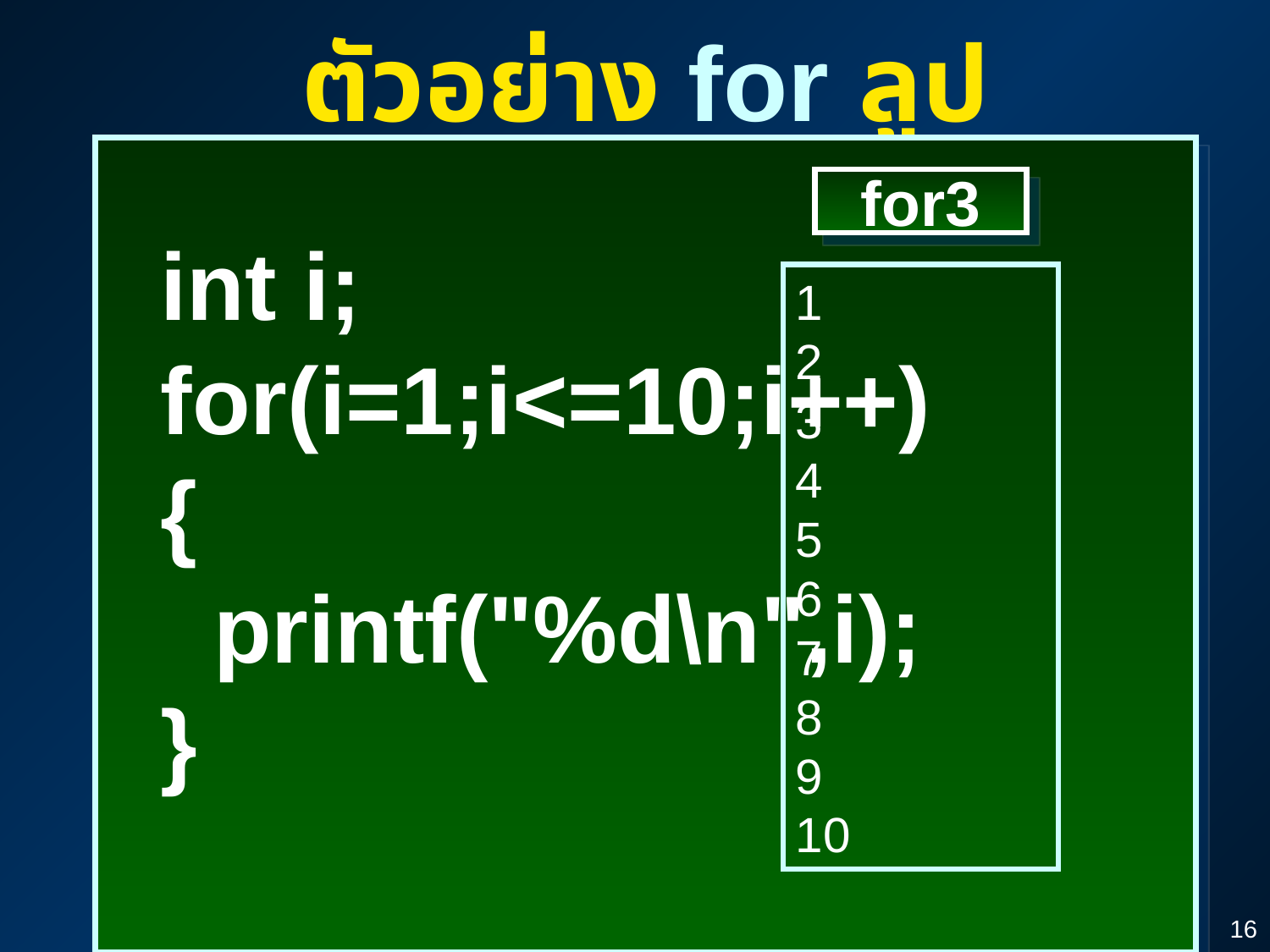

ตัวอย่าง for ลูป
  int i;
  for(i=1;i<=10;i++)
  {
    printf("%d\n",i);
  }

for3
1
2
3
4
5
6
7
8
9
10
16